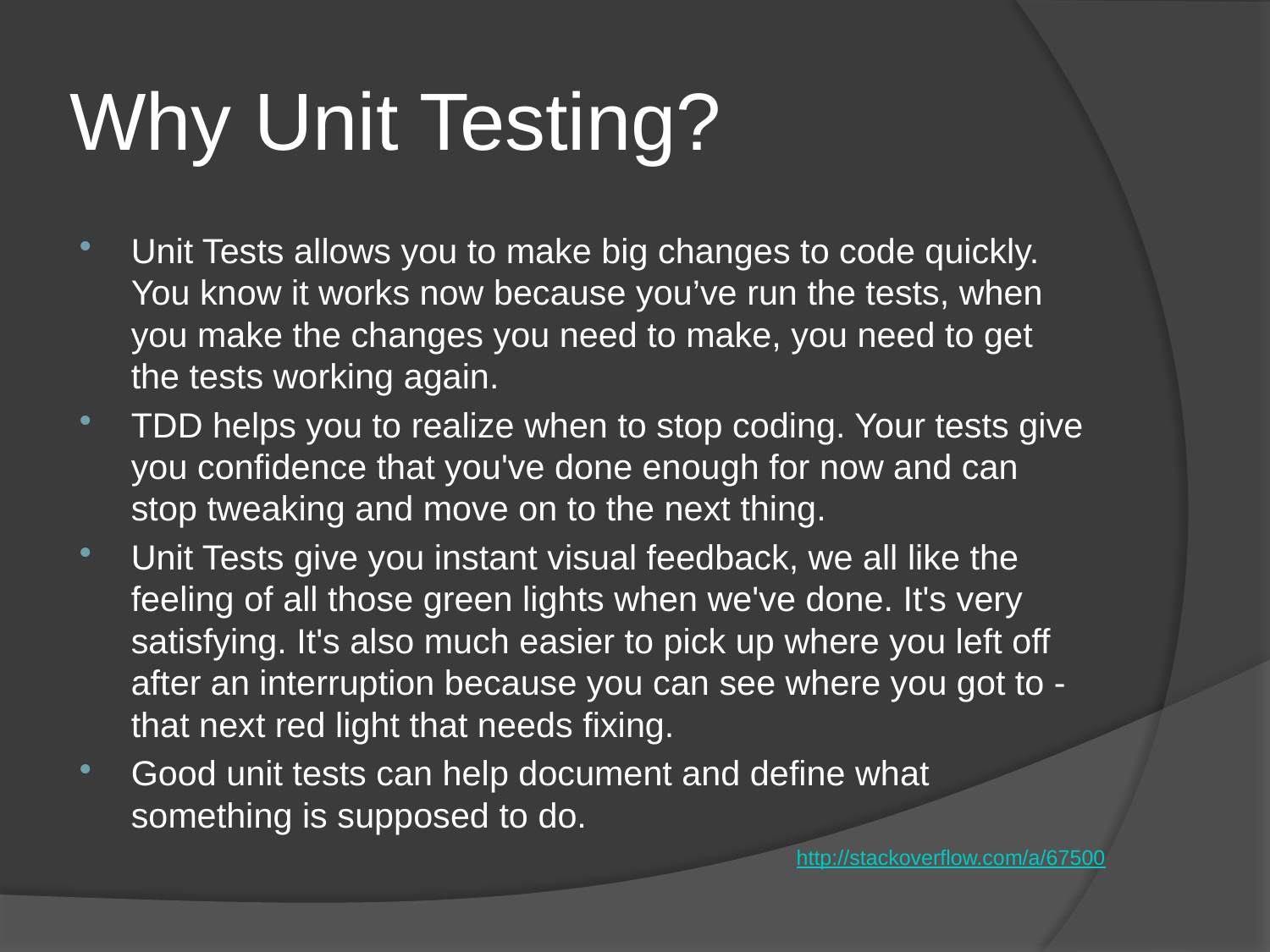

# Why Unit Testing?
Unit Tests allows you to make big changes to code quickly. You know it works now because you’ve run the tests, when you make the changes you need to make, you need to get the tests working again.
TDD helps you to realize when to stop coding. Your tests give you confidence that you've done enough for now and can stop tweaking and move on to the next thing.
Unit Tests give you instant visual feedback, we all like the feeling of all those green lights when we've done. It's very satisfying. It's also much easier to pick up where you left off after an interruption because you can see where you got to - that next red light that needs fixing.
Good unit tests can help document and define what something is supposed to do.
http://stackoverflow.com/a/67500